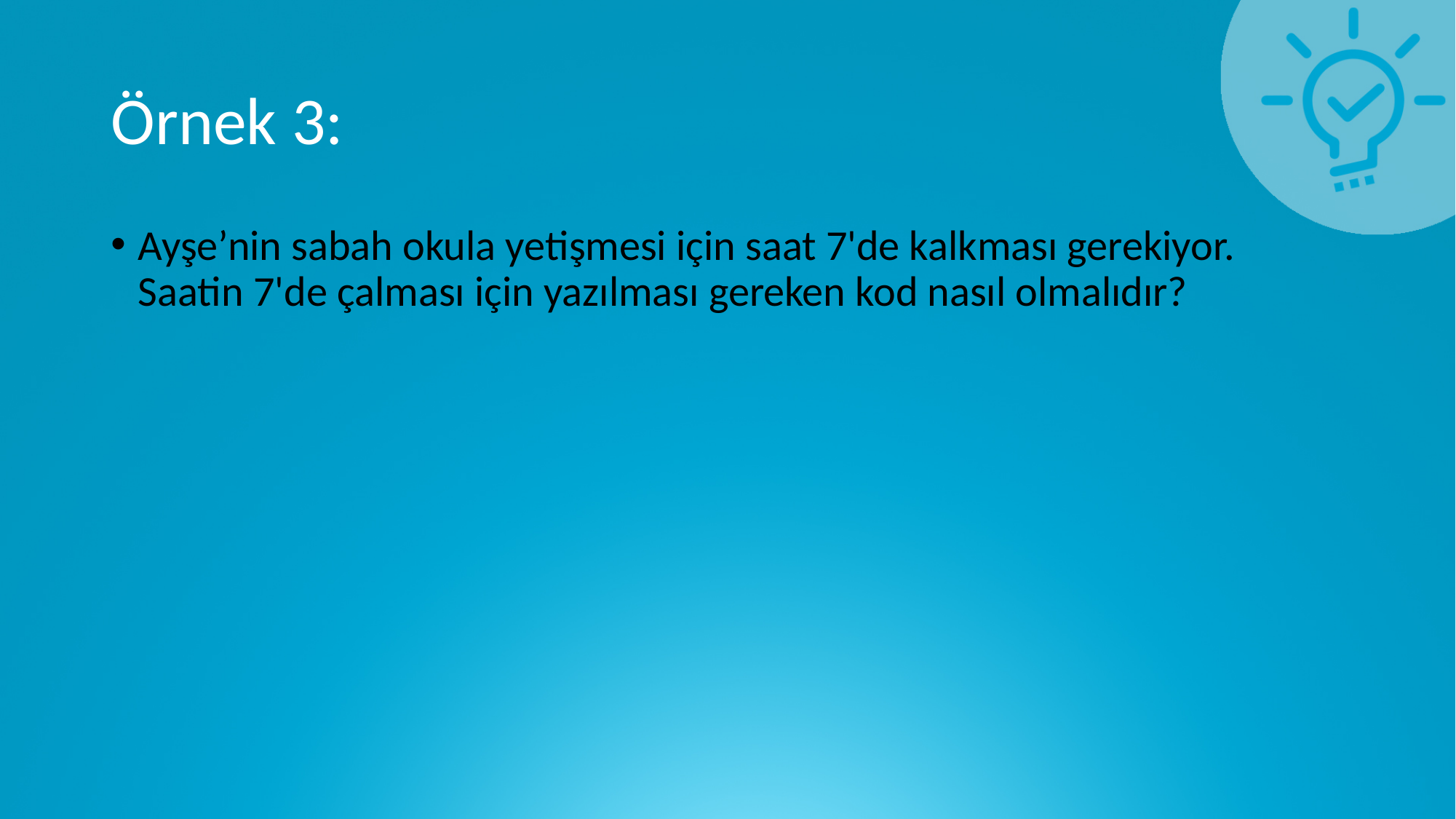

# Örnek 3:
Ayşe’nin sabah okula yetişmesi için saat 7'de kalkması gerekiyor. Saatin 7'de çalması için yazılması gereken kod nasıl olmalıdır?